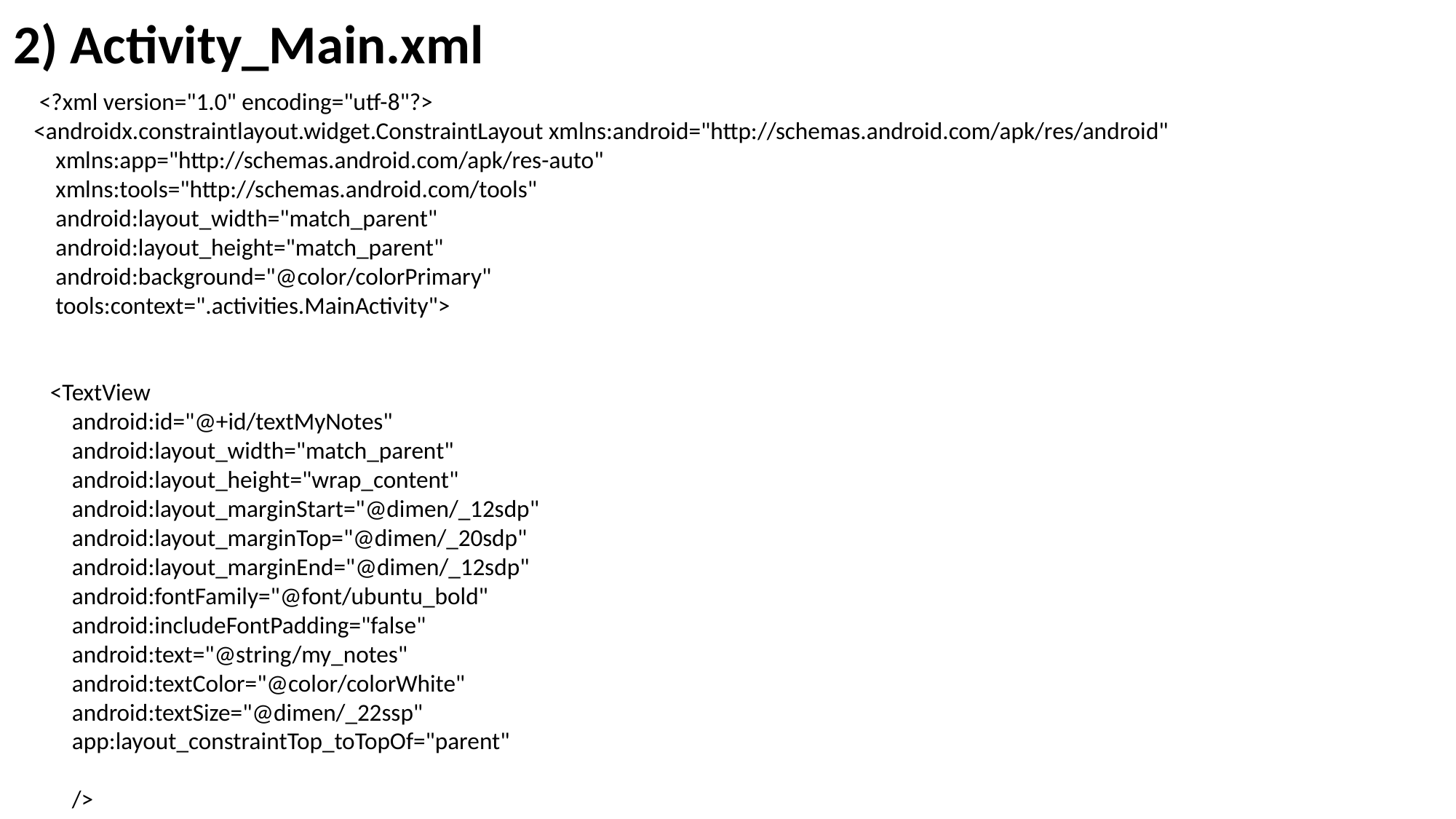

2) Activity_Main.xml
 <?xml version="1.0" encoding="utf-8"?>
<androidx.constraintlayout.widget.ConstraintLayout xmlns:android="http://schemas.android.com/apk/res/android"
    xmlns:app="http://schemas.android.com/apk/res-auto"
    xmlns:tools="http://schemas.android.com/tools"
    android:layout_width="match_parent"
    android:layout_height="match_parent"
    android:background="@color/colorPrimary"
    tools:context=".activities.MainActivity">

   <TextView
       android:id="@+id/textMyNotes"
       android:layout_width="match_parent"
       android:layout_height="wrap_content"
       android:layout_marginStart="@dimen/_12sdp"
       android:layout_marginTop="@dimen/_20sdp"
       android:layout_marginEnd="@dimen/_12sdp"
       android:fontFamily="@font/ubuntu_bold"
       android:includeFontPadding="false"
       android:text="@string/my_notes"
       android:textColor="@color/colorWhite"
       android:textSize="@dimen/_22ssp"
       app:layout_constraintTop_toTopOf="parent"

       />